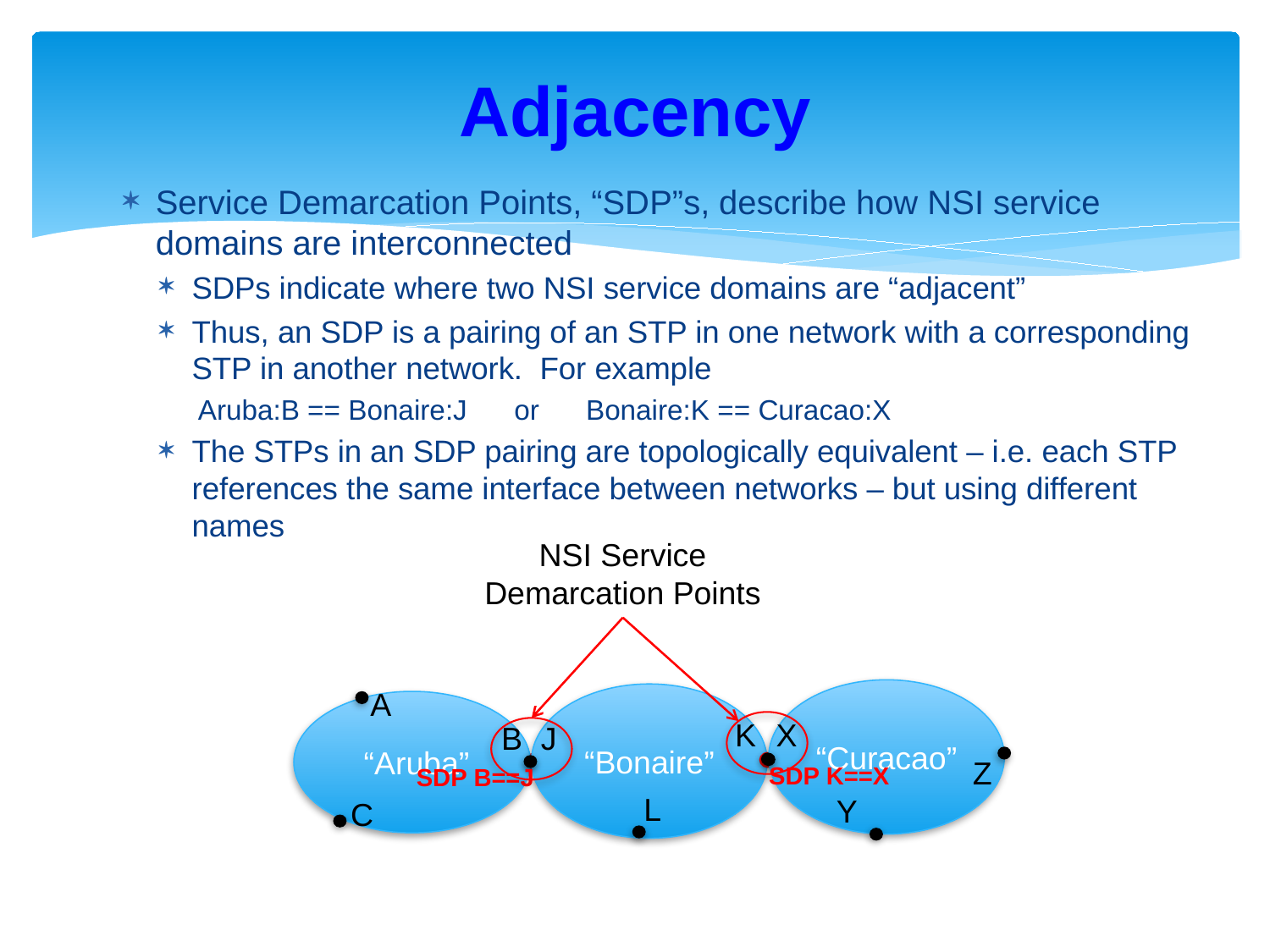

# Adjacency
Service Demarcation Points, “SDP”s, describe how NSI service domains are interconnected
SDPs indicate where two NSI service domains are “adjacent”
Thus, an SDP is a pairing of an STP in one network with a corresponding STP in another network.  For example
Aruba:B == Bonaire:J      or      Bonaire:K == Curacao:X
The STPs in an SDP pairing are topologically equivalent – i.e. each STP references the same interface between networks – but using different names
NSI Service Demarcation Points
A
“Curacao”
“Bonaire”

 “Aruba”
X
K

B
J

Z

SDP K==X

SDP B==J

L
Y
C